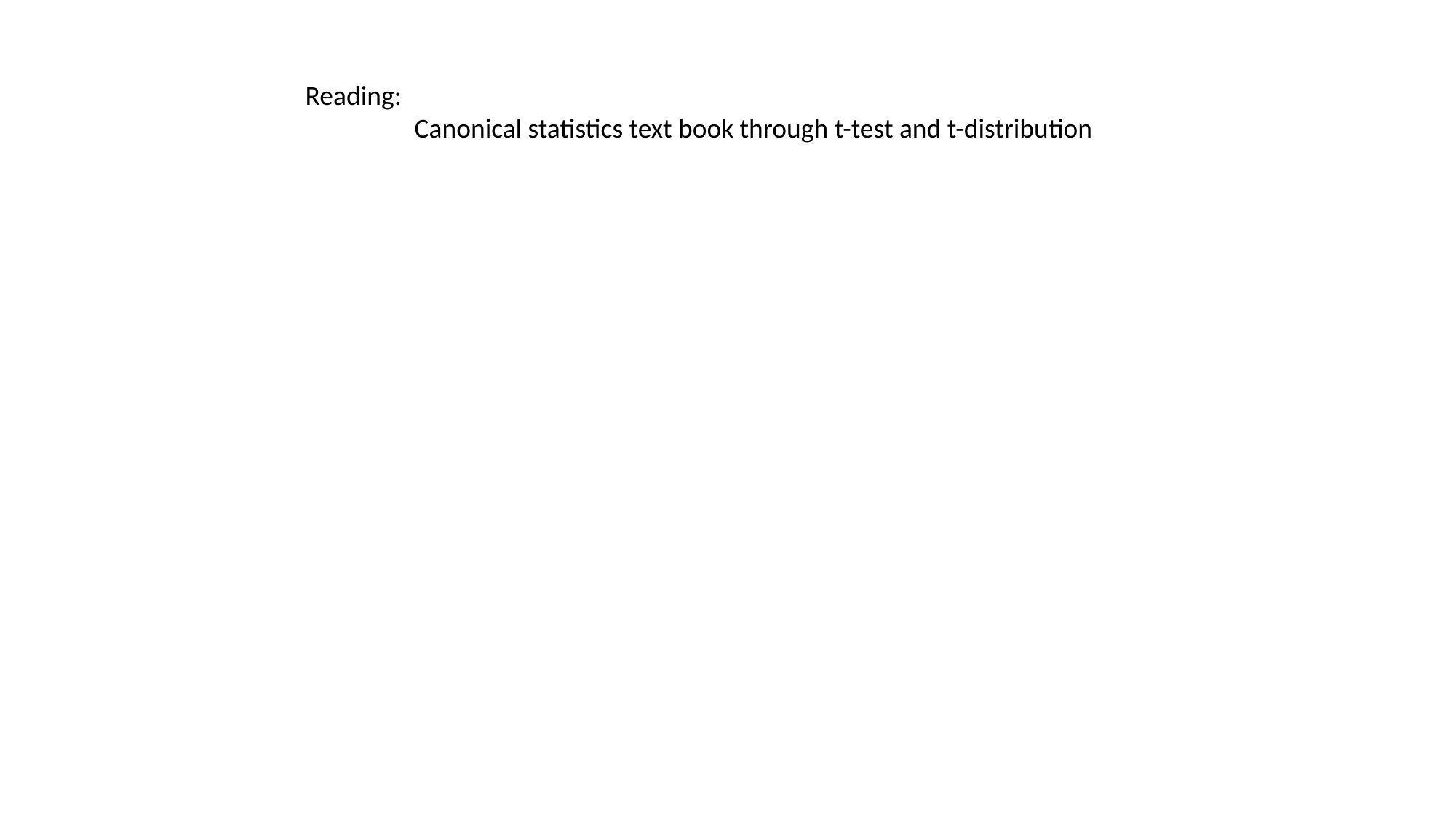

Reading:
	Canonical statistics text book through t-test and t-distribution